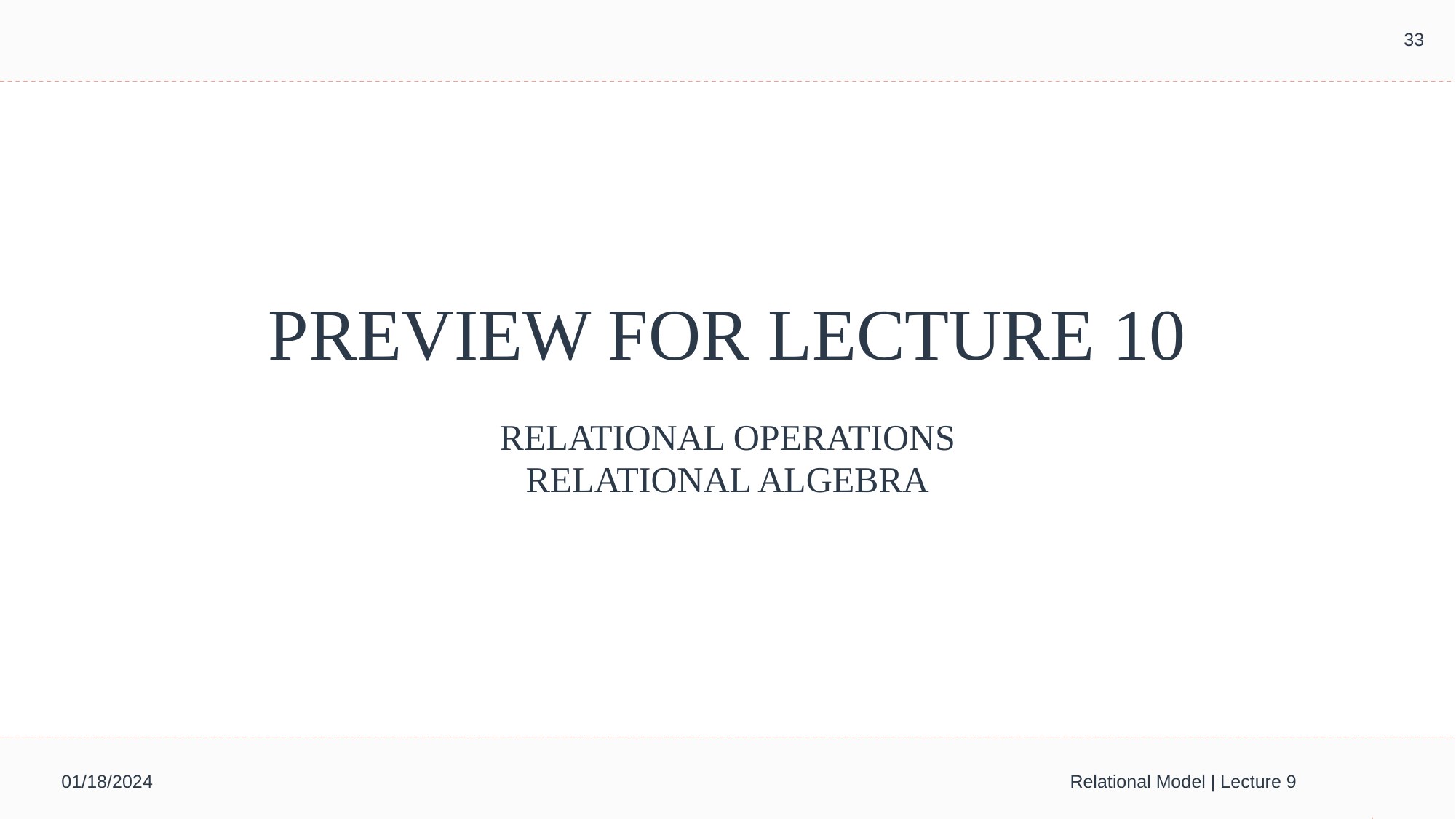

33
# PREVIEW FOR LECTURE 10

RELATIONAL OPERATIONS
RELATIONAL ALGEBRA
01/18/2024
Relational Model | Lecture 9